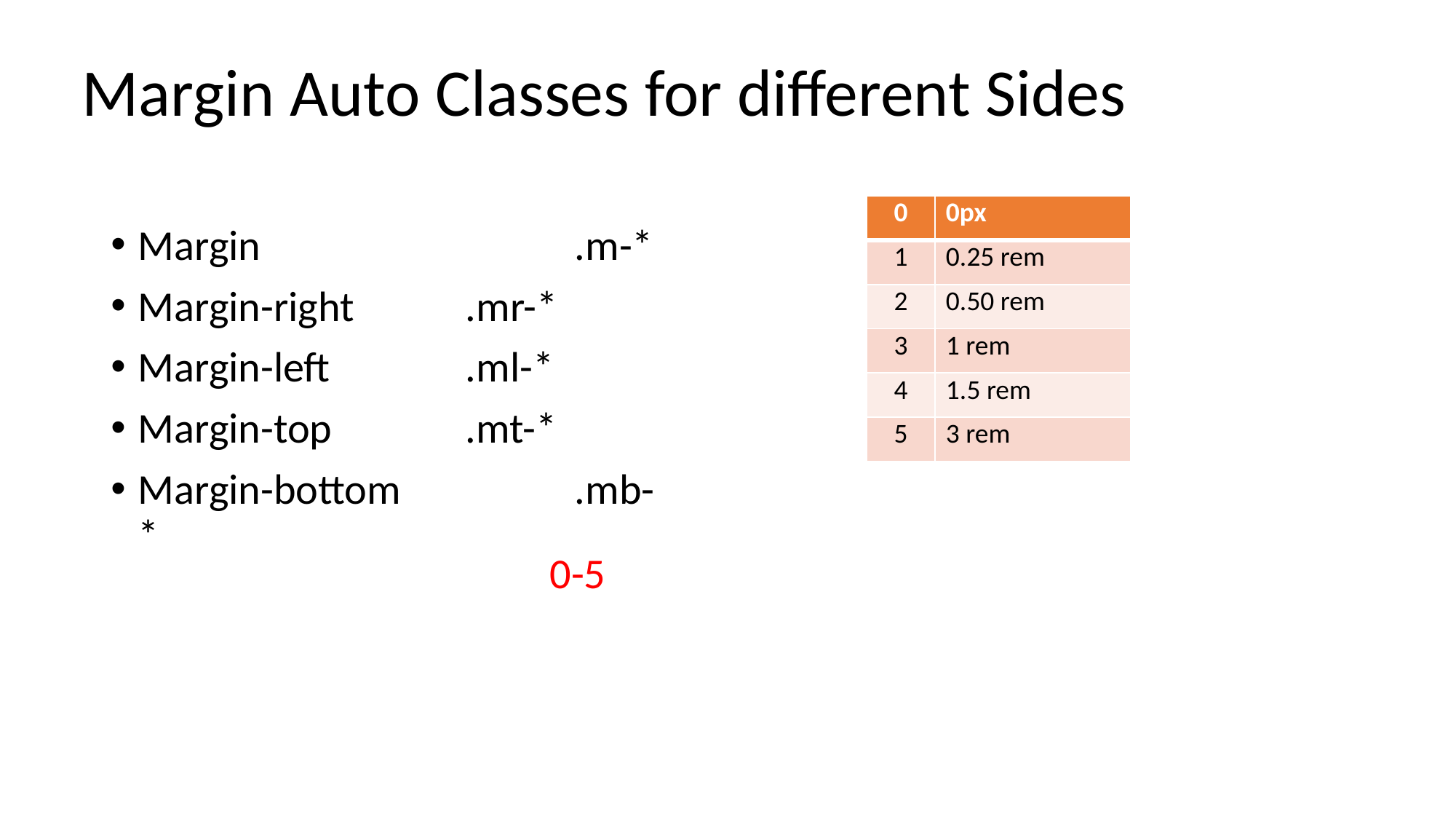

# Margin Auto Classes for different Sides
| 0 | 0px |
| --- | --- |
| 1 | 0.25 rem |
| 2 | 0.50 rem |
| 3 | 1 rem |
| 4 | 1.5 rem |
| 5 | 3 rem |
Margin			.m-*
Margin-right		.mr-*
Margin-left		.ml-*
Margin-top		.mt-*
Margin-bottom		.mb-*
0-5